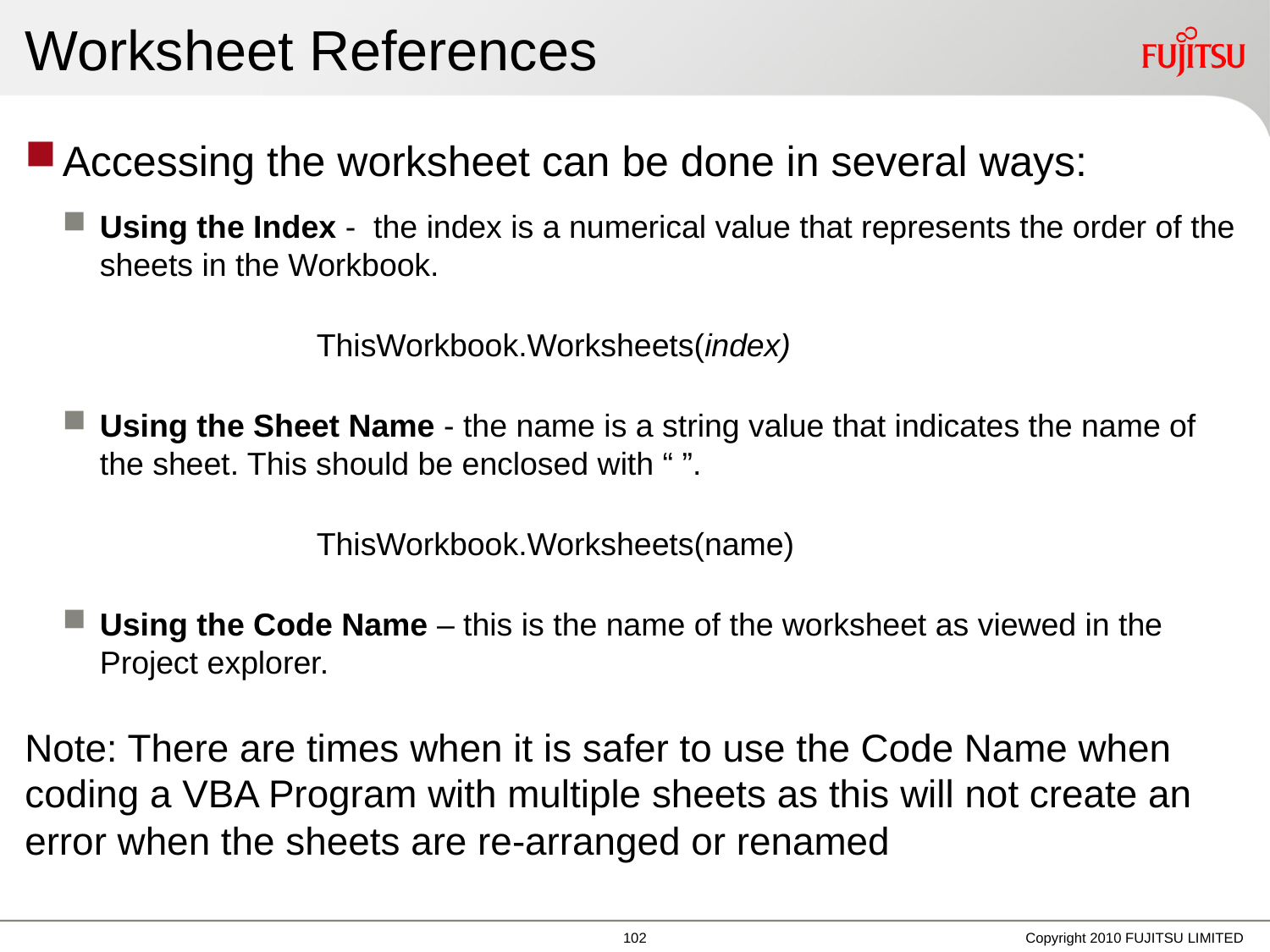

# Worksheet References
Accessing the worksheet can be done in several ways:
Using the Index -  the index is a numerical value that represents the order of the sheets in the Workbook.
		ThisWorkbook.Worksheets(index)
Using the Sheet Name - the name is a string value that indicates the name of the sheet. This should be enclosed with “ ”.
		ThisWorkbook.Worksheets(name)
Using the Code Name – this is the name of the worksheet as viewed in the Project explorer.
Note: There are times when it is safer to use the Code Name when coding a VBA Program with multiple sheets as this will not create an error when the sheets are re-arranged or renamed

Copyright 2010 FUJITSU LIMITED